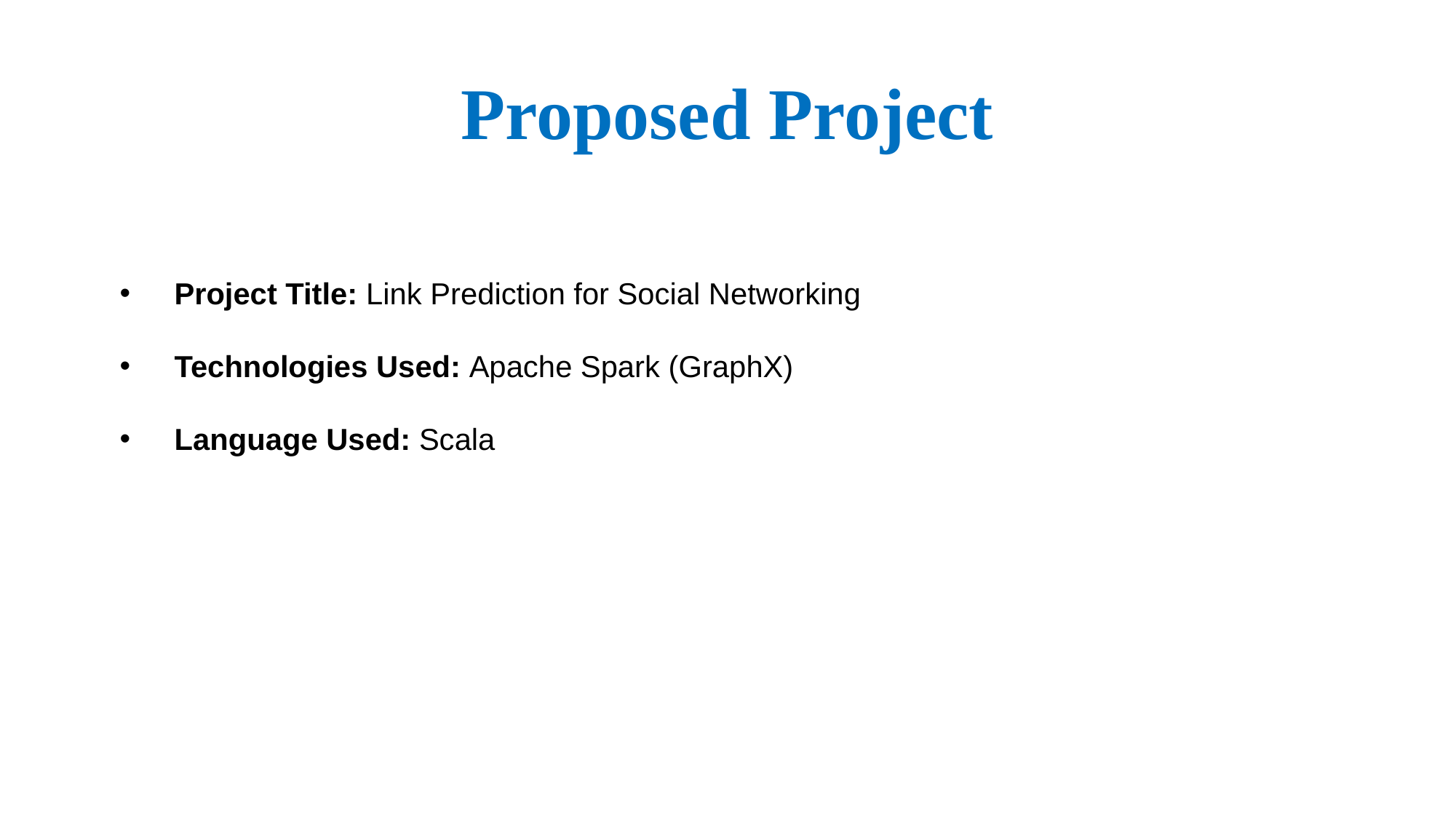

Proposed Project
Project Title: Link Prediction for Social Networking

Technologies Used: Apache Spark (GraphX)

Language Used: Scala